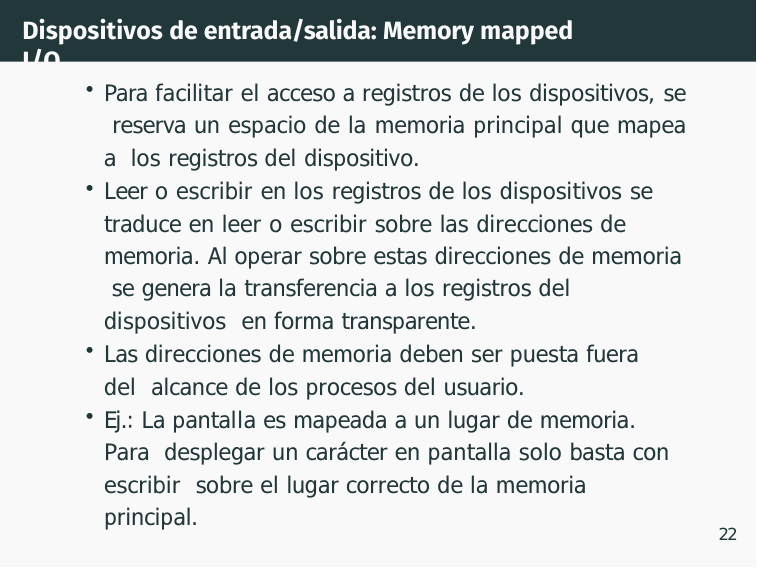

# Dispositivos de entrada/salida: Memory mapped I/O
Para facilitar el acceso a registros de los dispositivos, se  reserva un espacio de la memoria principal que mapea a  los registros del dispositivo.
Leer o escribir en los registros de los dispositivos se  traduce en leer o escribir sobre las direcciones de  memoria. Al operar sobre estas direcciones de memoria  se genera la transferencia a los registros del dispositivos  en forma transparente.
Las direcciones de memoria deben ser puesta fuera del  alcance de los procesos del usuario.
Ej.: La pantalla es mapeada a un lugar de memoria. Para  desplegar un carácter en pantalla solo basta con escribir  sobre el lugar correcto de la memoria principal.
22